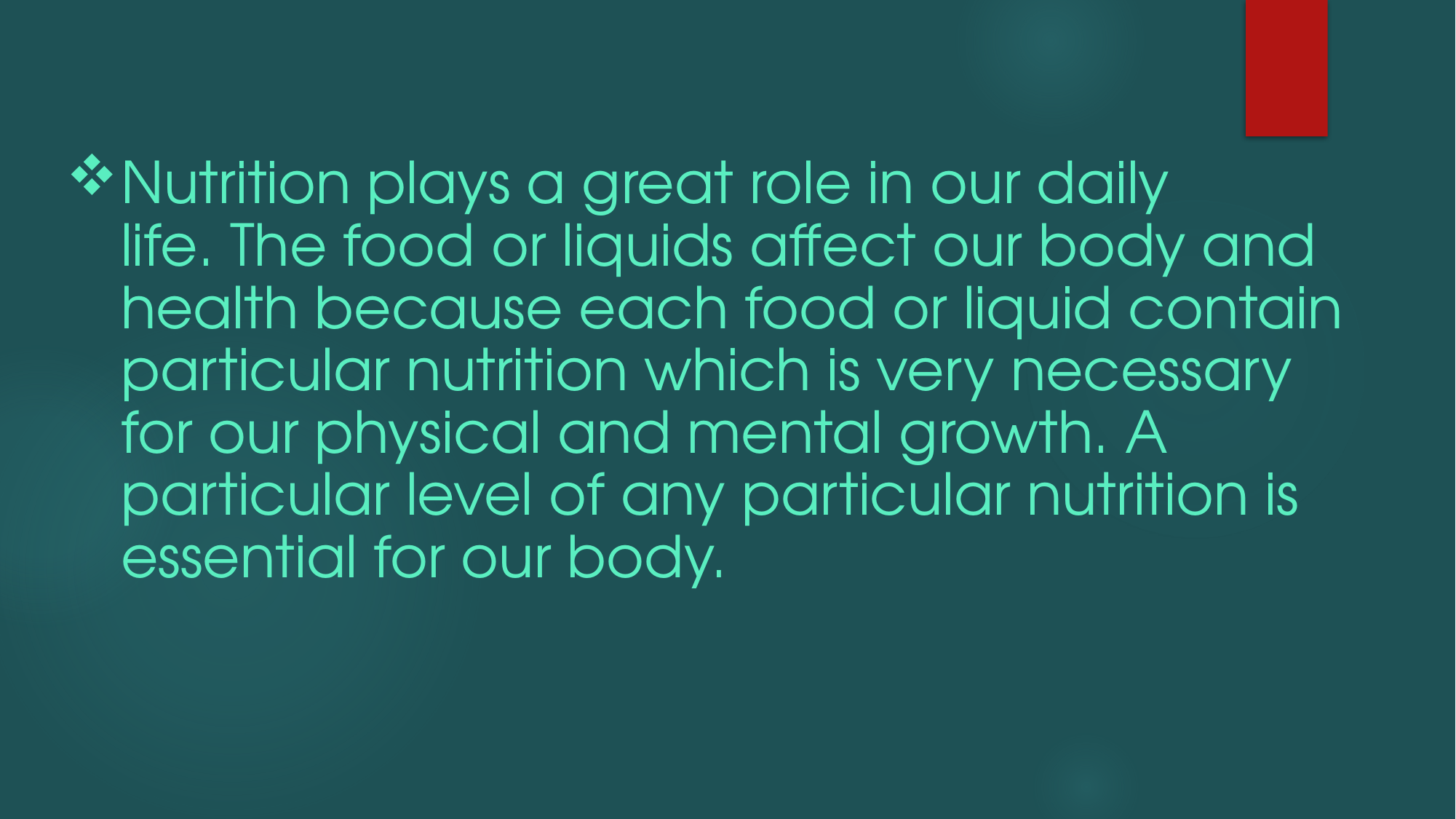

# Nutrition plays a great role in our daily life. The food or liquids affect our body and health because each food or liquid contain particular nutrition which is very necessary for our physical and mental growth. A particular level of any particular nutrition is essential for our body.